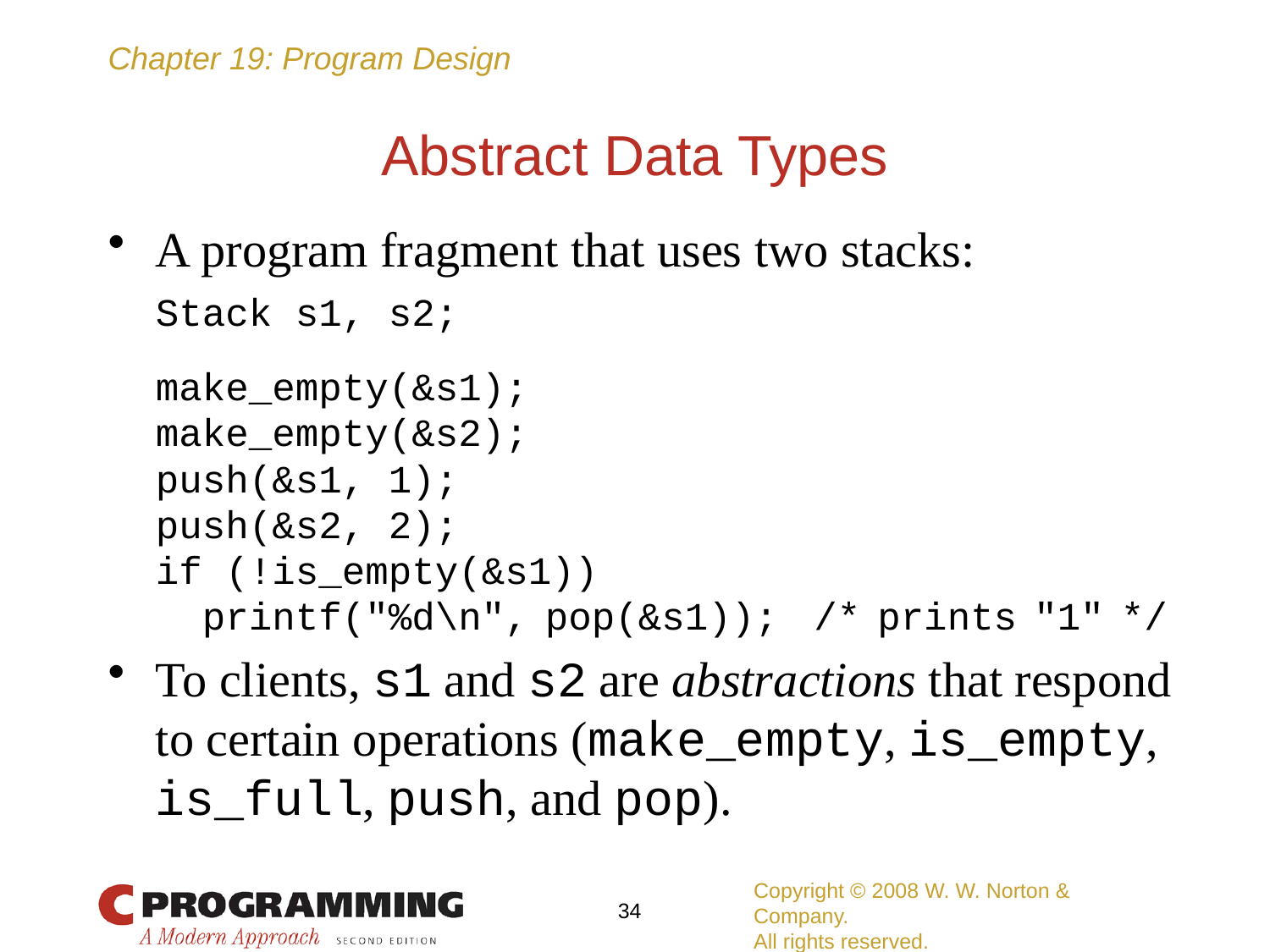

# Abstract Data Types
A program fragment that uses two stacks:
	Stack s1, s2;

	make_empty(&s1);
	make_empty(&s2);
	push(&s1, 1);
	push(&s2, 2);
	if (!is_empty(&s1))
	  printf("%d\n", pop(&s1));  /* prints "1" */
To clients, s1 and s2 are abstractions that respond to certain operations (make_empty, is_empty, is_full, push, and pop).
Copyright © 2008 W. W. Norton & Company.
All rights reserved.
34